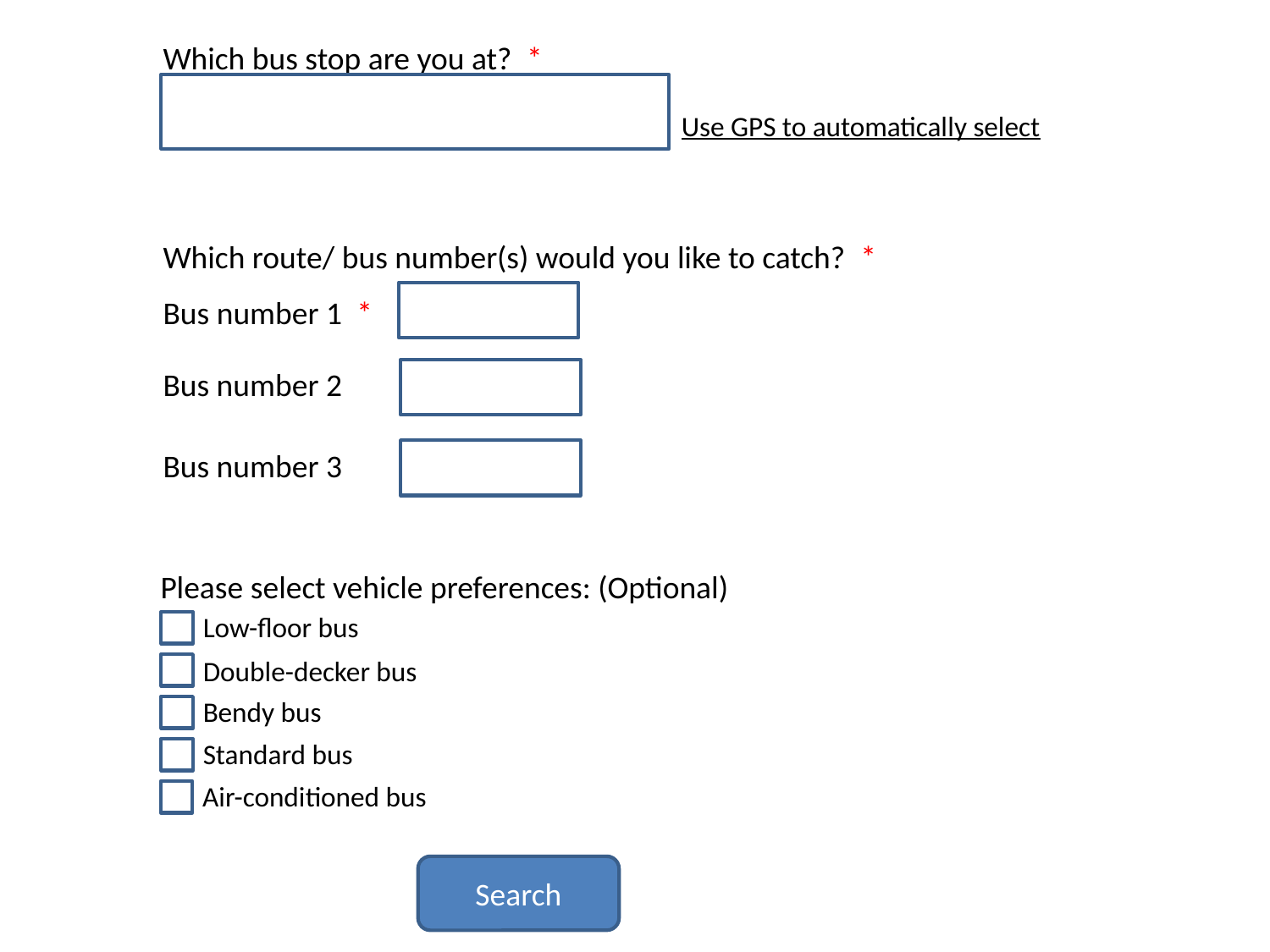

Which bus stop are you at?  *

Use GPS to automatically select
Which route/ bus number(s) would you like to catch?  *

Bus number 1  *
Bus number 2

Bus number 3

Please select vehicle preferences: (Optional)
Low-floor bus

Double-decker bus

Bendy bus

Standard bus

Air-conditioned bus

Search